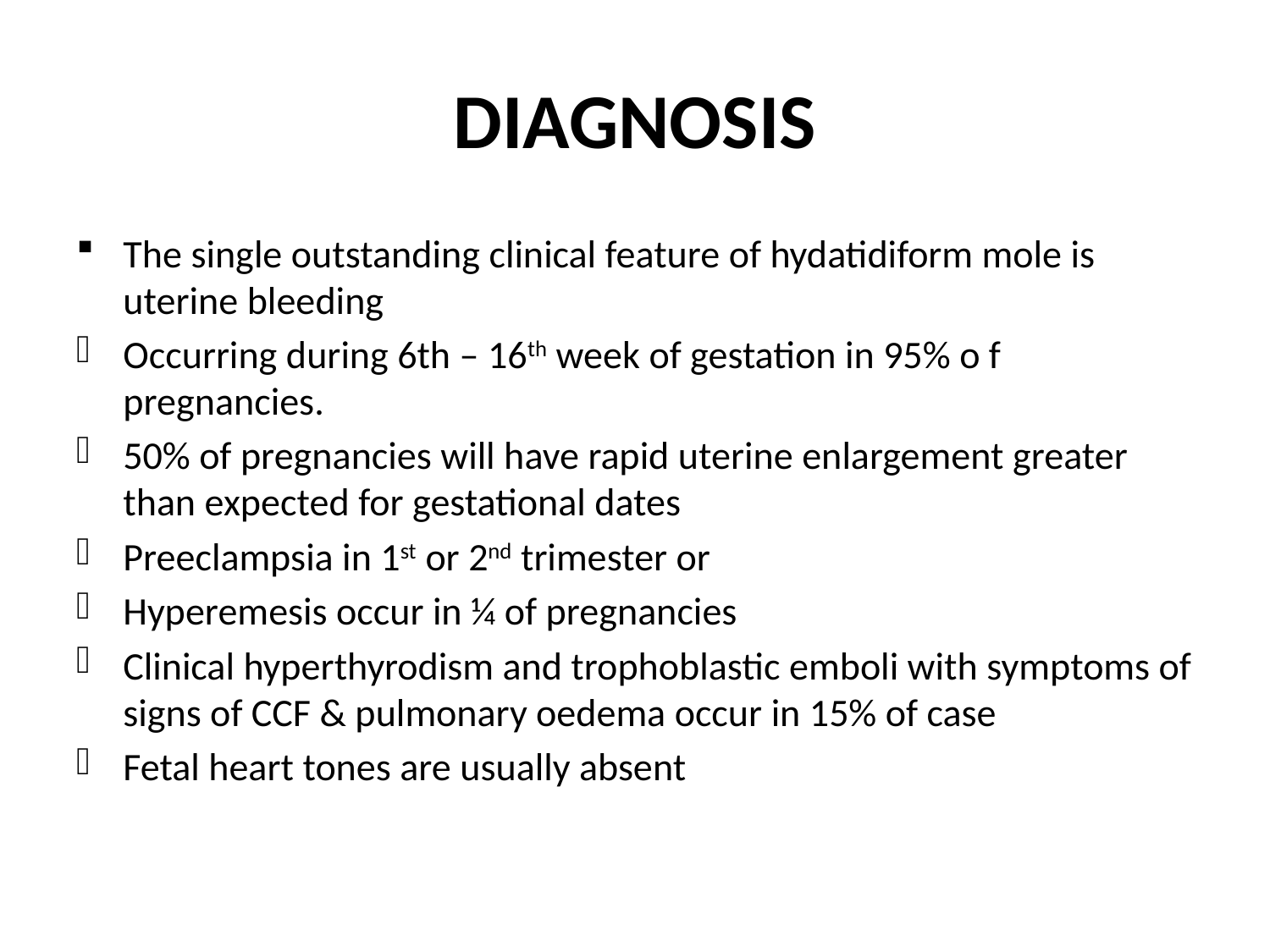

# DIAGNOSIS
The single outstanding clinical feature of hydatidiform mole is uterine bleeding
Occurring during 6th – 16th week of gestation in 95% o f pregnancies.
50% of pregnancies will have rapid uterine enlargement greater than expected for gestational dates
Preeclampsia in 1st or 2nd trimester or
Hyperemesis occur in ¼ of pregnancies
Clinical hyperthyrodism and trophoblastic emboli with symptoms of signs of CCF & pulmonary oedema occur in 15% of case
Fetal heart tones are usually absent